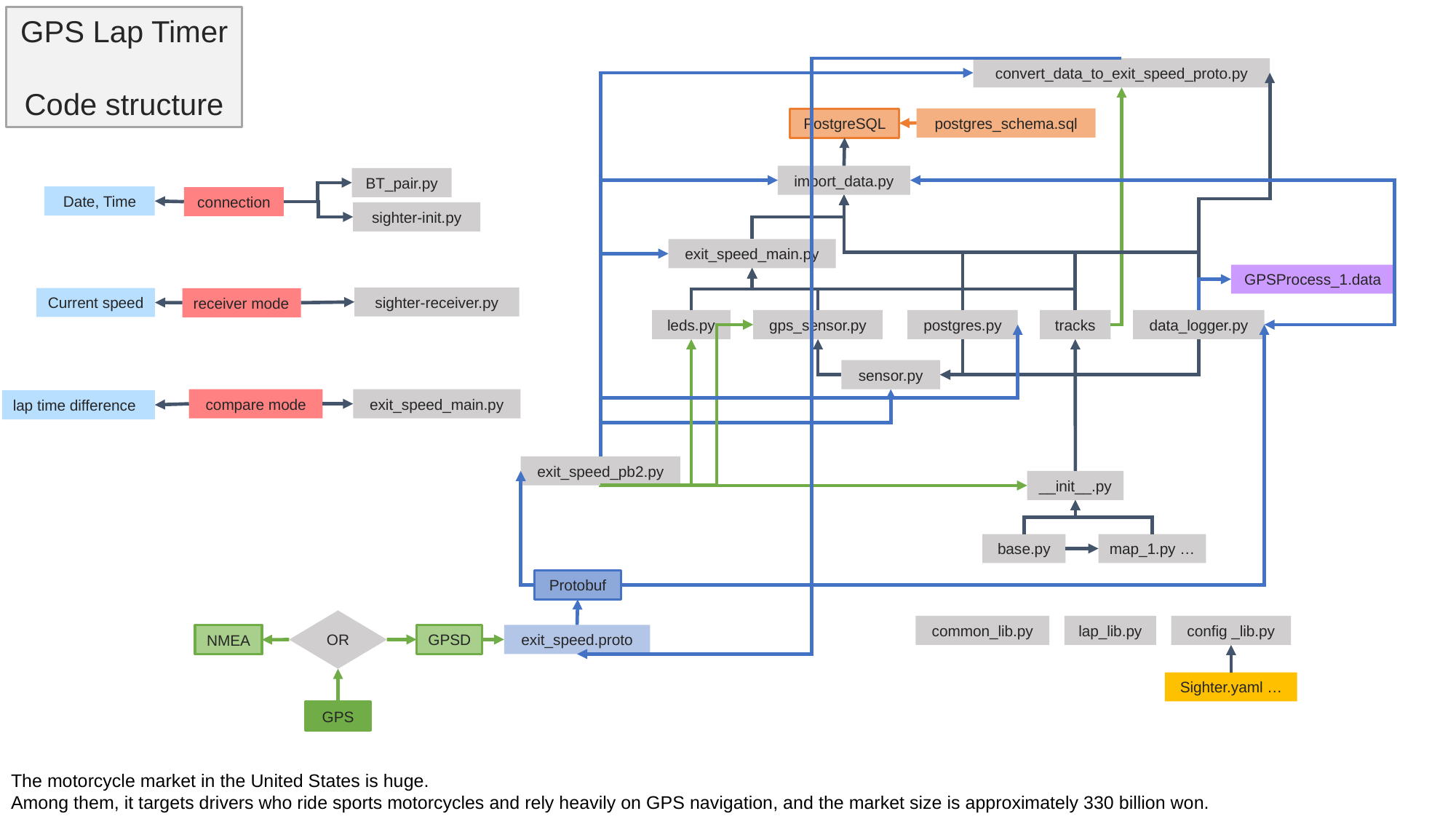

GPS Lap Timer

Code structure
convert_data_to_exit_speed_proto.py
postgres_schema.sql
PostgreSQL
import_data.py
BT_pair.py
Date, Time
connection
sighter-init.py
exit_speed_main.py
GPSProcess_1.data
sighter-receiver.py
Current speed
receiver mode
leds.py
gps_sensor.py
tracks
postgres.py
data_logger.py
sensor.py
compare mode
exit_speed_main.py
lap time difference
exit_speed_pb2.py
__init__.py
base.py
map_1.py …
Protobuf
OR
common_lib.py
lap_lib.py
config _lib.py
GPSD
exit_speed.proto
NMEA
Sighter.yaml …
GPS
The motorcycle market in the United States is huge.
Among them, it targets drivers who ride sports motorcycles and rely heavily on GPS navigation, and the market size is approximately 330 billion won.